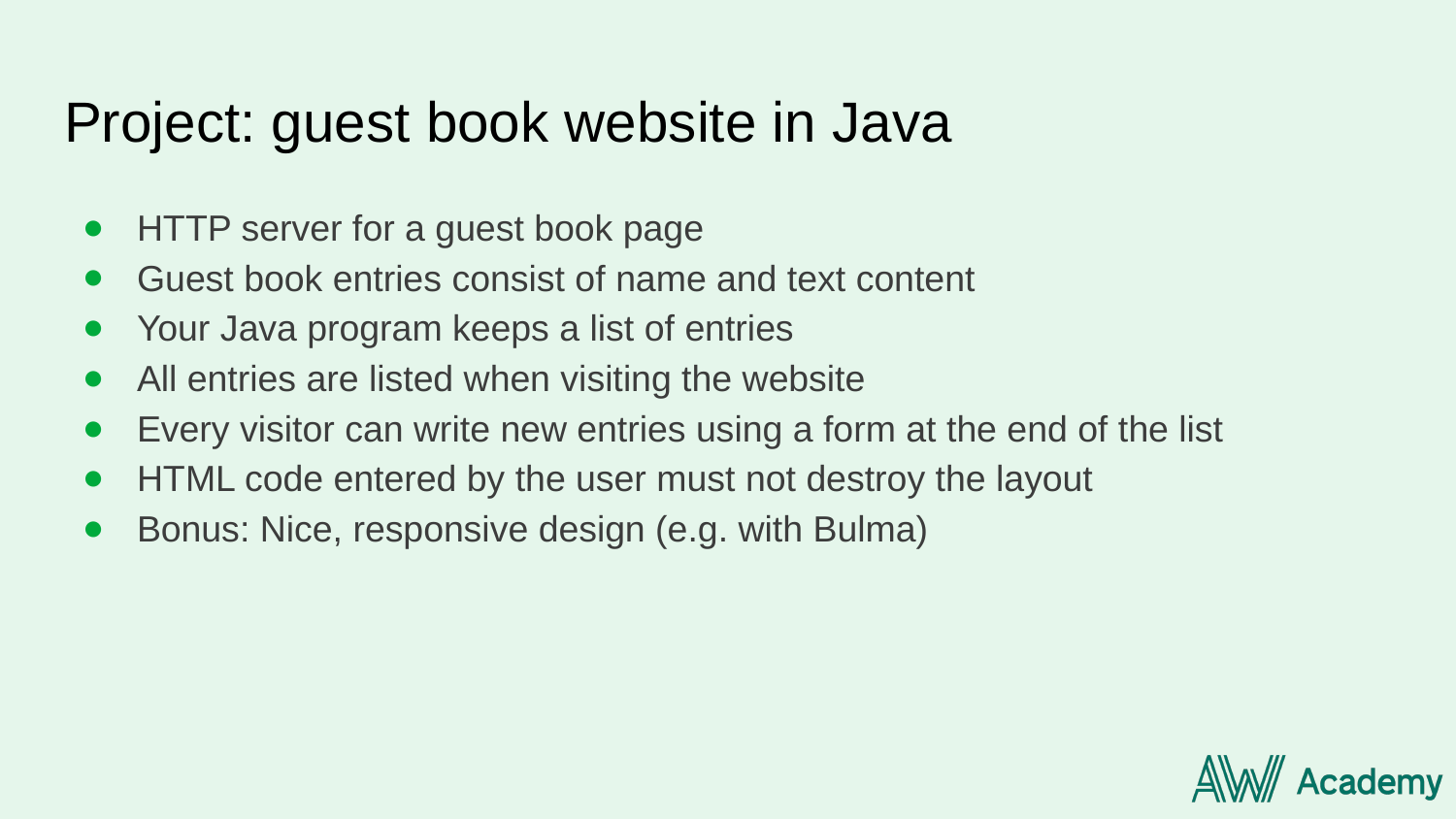

# Project: guest book website in Java
HTTP server for a guest book page
Guest book entries consist of name and text content
Your Java program keeps a list of entries
All entries are listed when visiting the website
Every visitor can write new entries using a form at the end of the list
HTML code entered by the user must not destroy the layout
Bonus: Nice, responsive design (e.g. with Bulma)